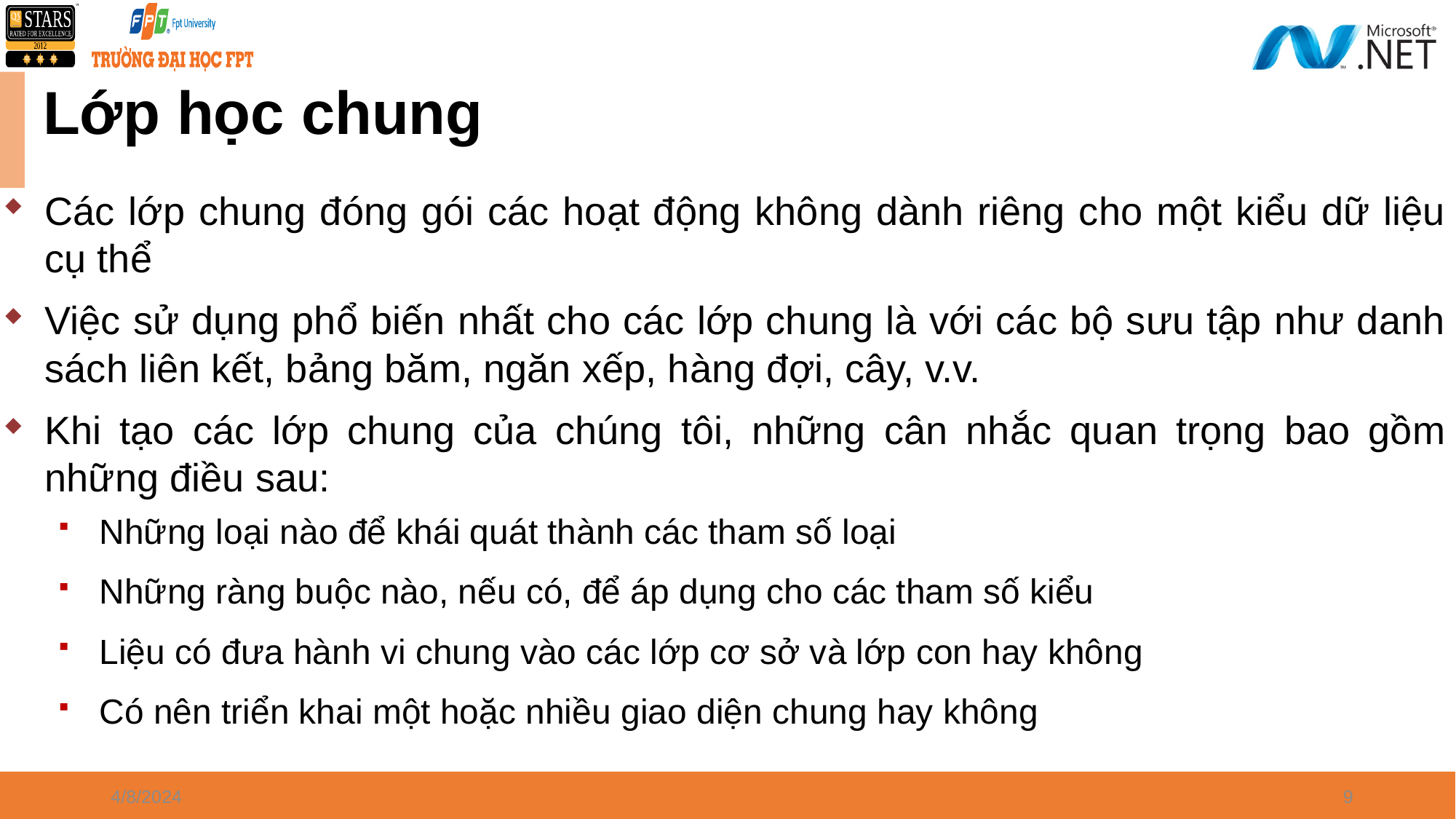

# Lớp học chung
Các lớp chung đóng gói các hoạt động không dành riêng cho một kiểu dữ liệu cụ thể
Việc sử dụng phổ biến nhất cho các lớp chung là với các bộ sưu tập như danh sách liên kết, bảng băm, ngăn xếp, hàng đợi, cây, v.v.
Khi tạo các lớp chung của chúng tôi, những cân nhắc quan trọng bao gồm những điều sau:
Những loại nào để khái quát thành các tham số loại
Những ràng buộc nào, nếu có, để áp dụng cho các tham số kiểu
Liệu có đưa hành vi chung vào các lớp cơ sở và lớp con hay không
Có nên triển khai một hoặc nhiều giao diện chung hay không
4/8/2024
9